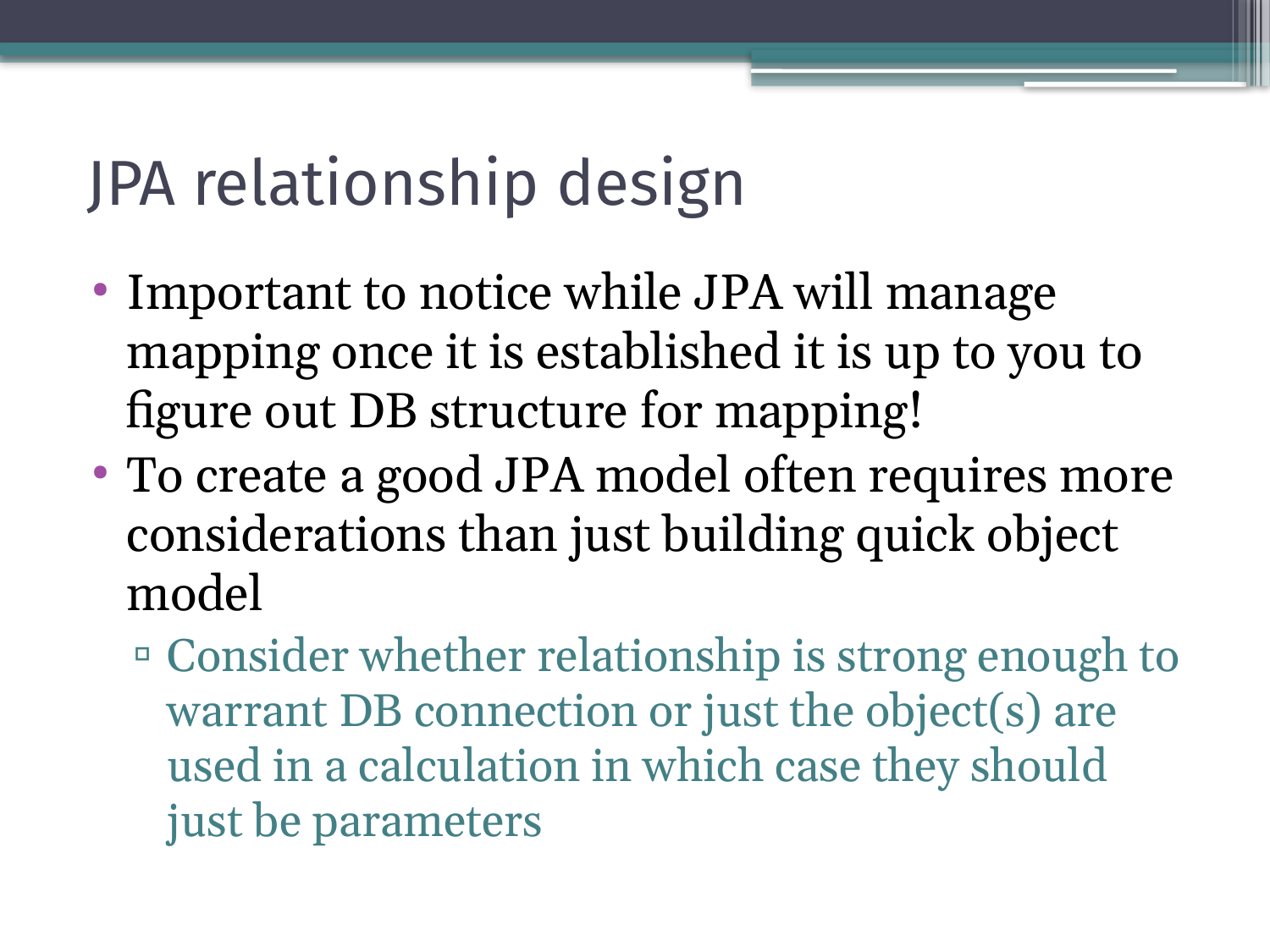

# JPA relationship design
Important to notice while JPA will manage mapping once it is established it is up to you to figure out DB structure for mapping!
To create a good JPA model often requires more considerations than just building quick object model
Consider whether relationship is strong enough to warrant DB connection or just the object(s) are used in a calculation in which case they should just be parameters